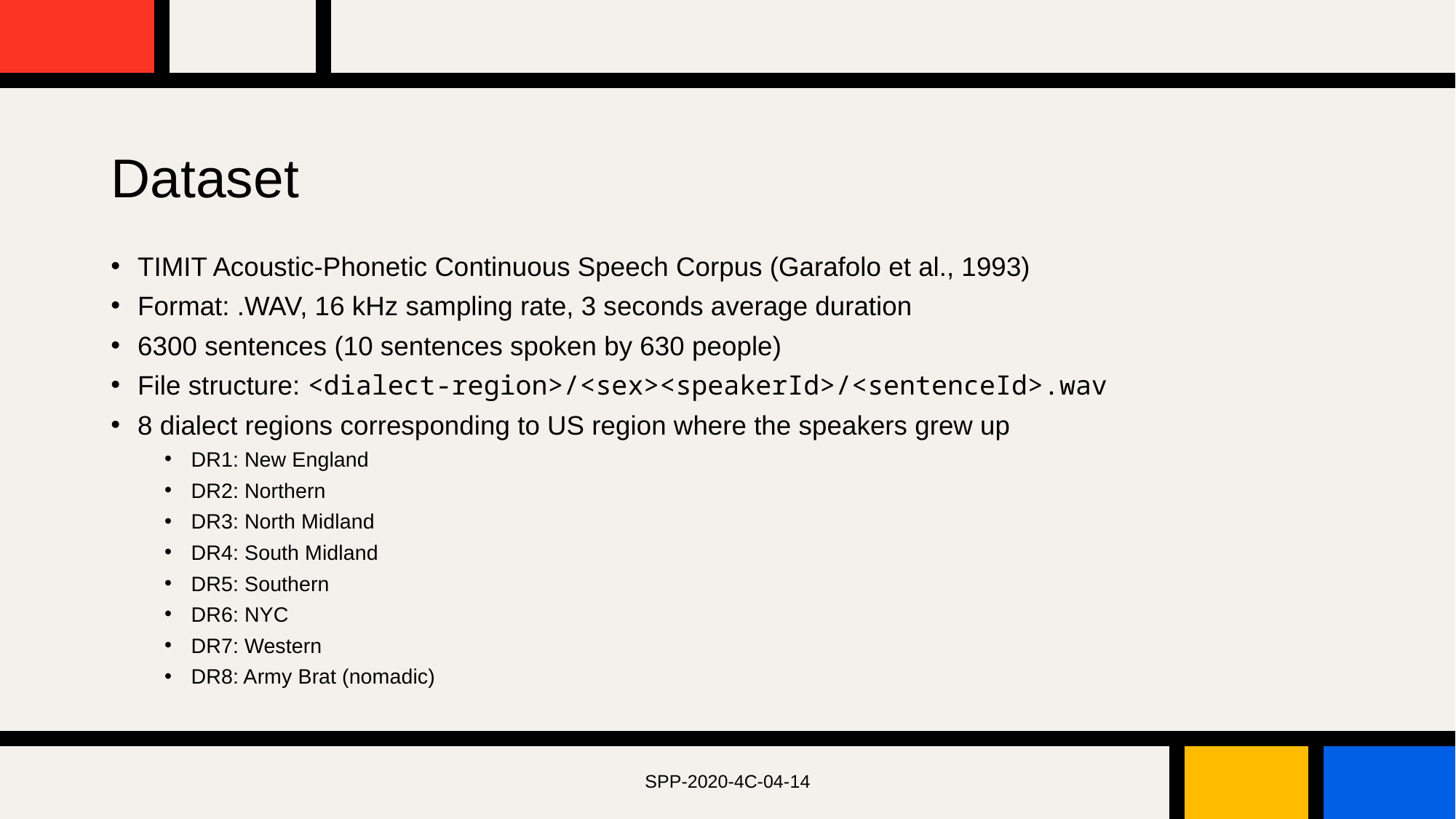

# Dataset
TIMIT Acoustic-Phonetic Continuous Speech Corpus (Garafolo et al., 1993)
Format: .WAV, 16 kHz sampling rate, 3 seconds average duration
6300 sentences (10 sentences spoken by 630 people)
File structure: <dialect-region>/<sex><speakerId>/<sentenceId>.wav
8 dialect regions corresponding to US region where the speakers grew up
DR1: New England
DR2: Northern
DR3: North Midland
DR4: South Midland
DR5: Southern
DR6: NYC
DR7: Western
DR8: Army Brat (nomadic)

SPP-2020-4C-04-14